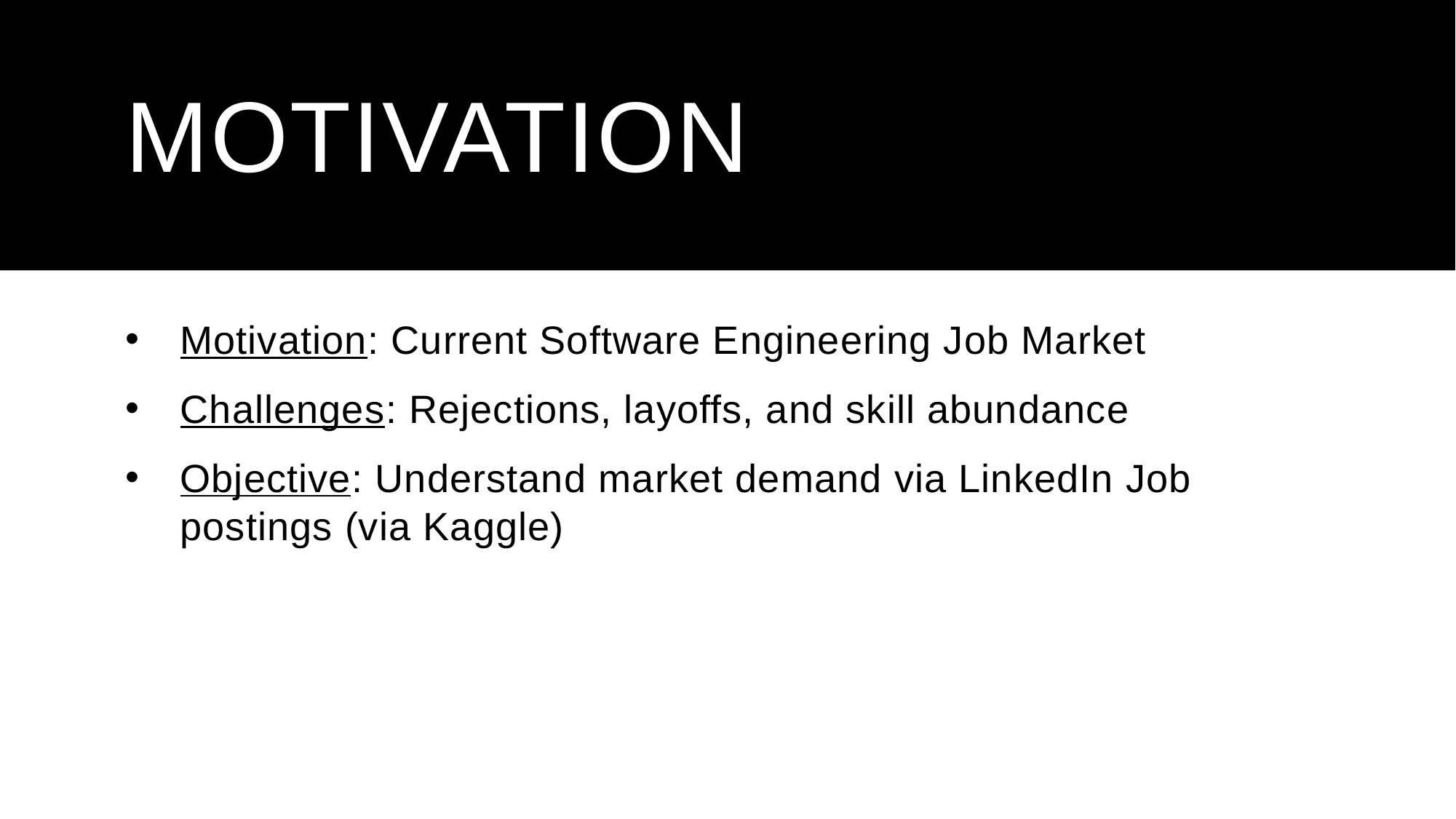

# motivation
Motivation: Current Software Engineering Job Market
Challenges: Rejections, layoffs, and skill abundance
Objective: Understand market demand via LinkedIn Job postings (via Kaggle)